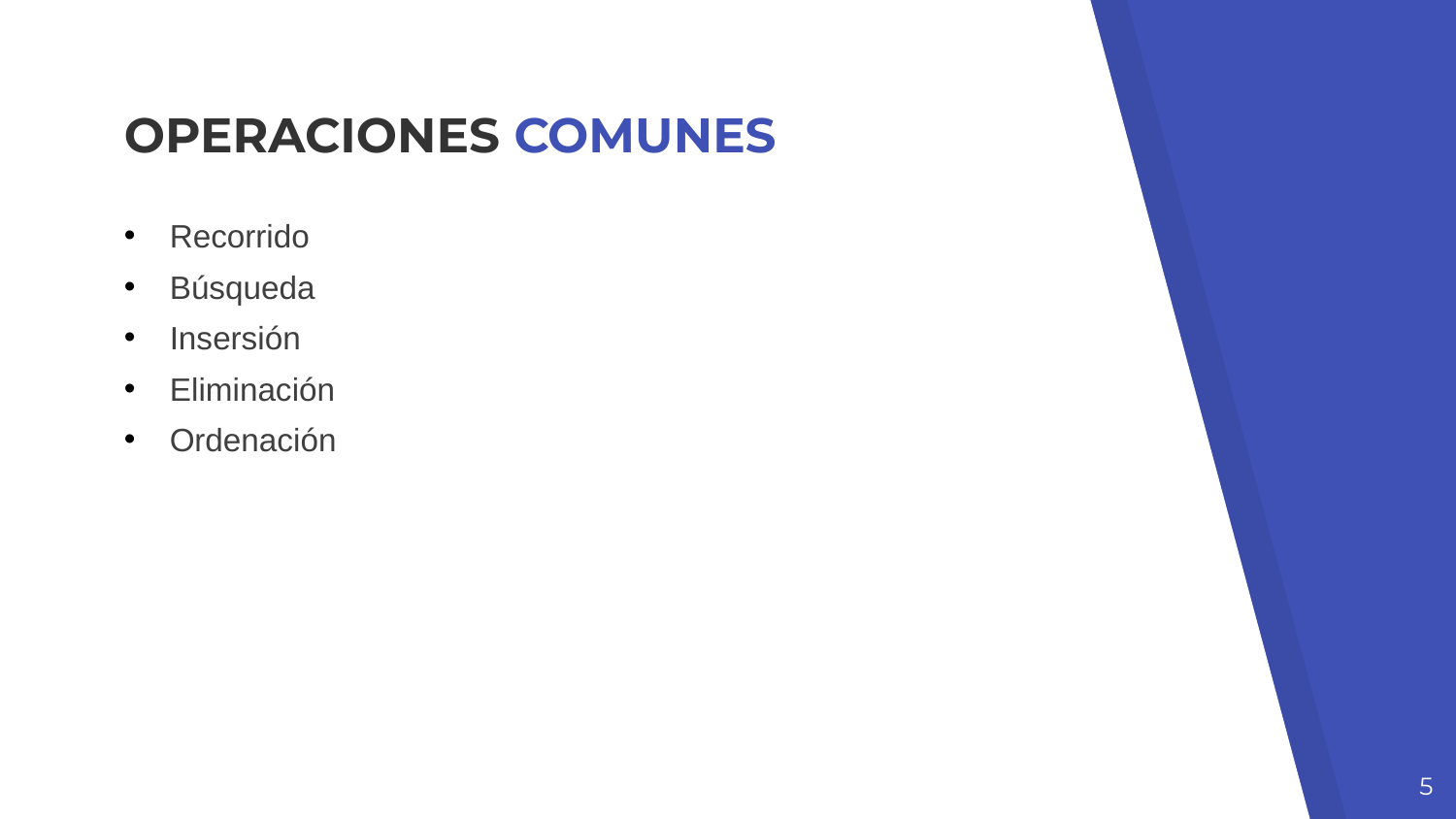

OPERACIONES COMUNES
Recorrido
Búsqueda
Insersión
Eliminación
Ordenación
5